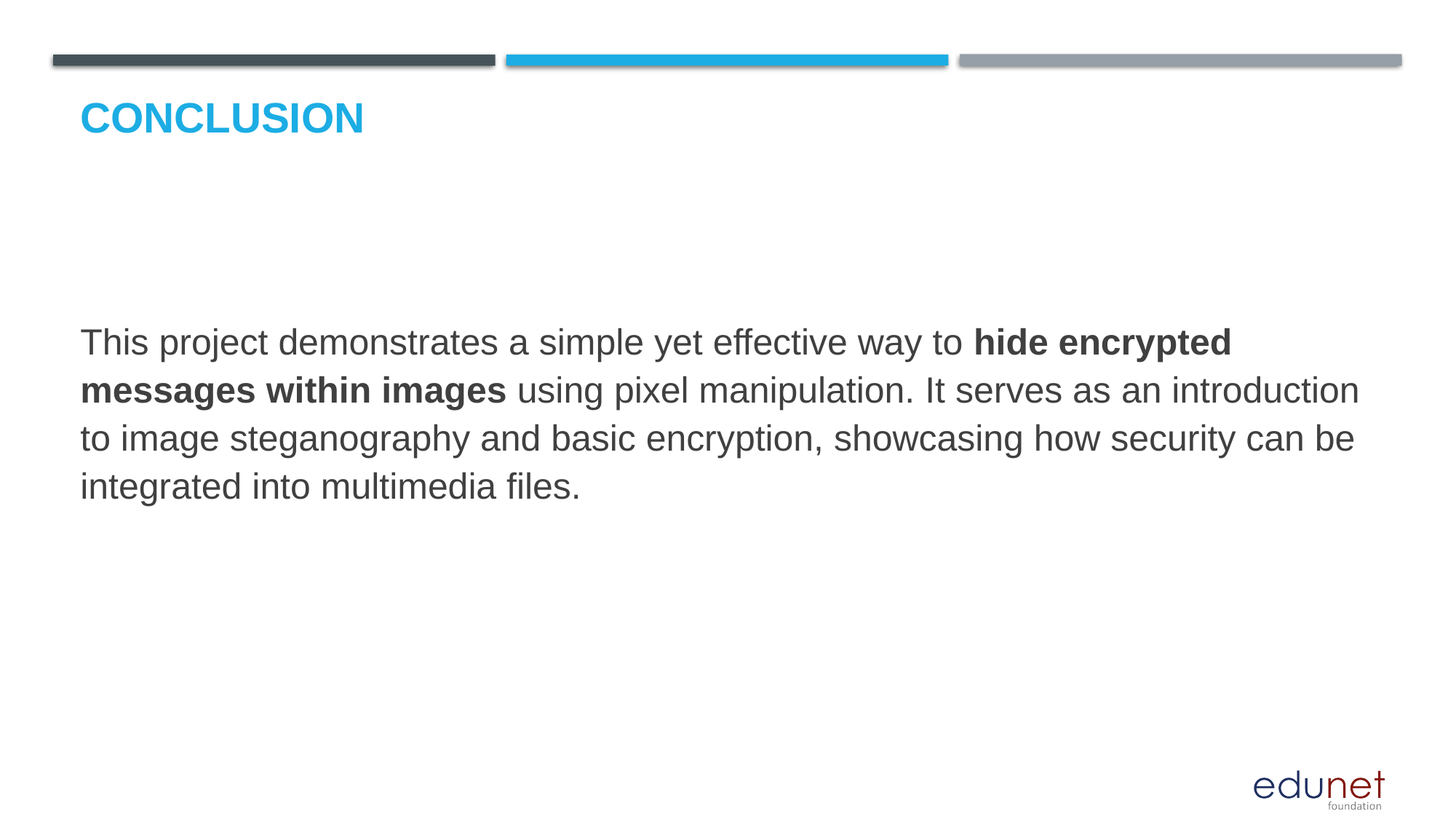

# Conclusion
This project demonstrates a simple yet effective way to hide encrypted messages within images using pixel manipulation. It serves as an introduction to image steganography and basic encryption, showcasing how security can be integrated into multimedia files.